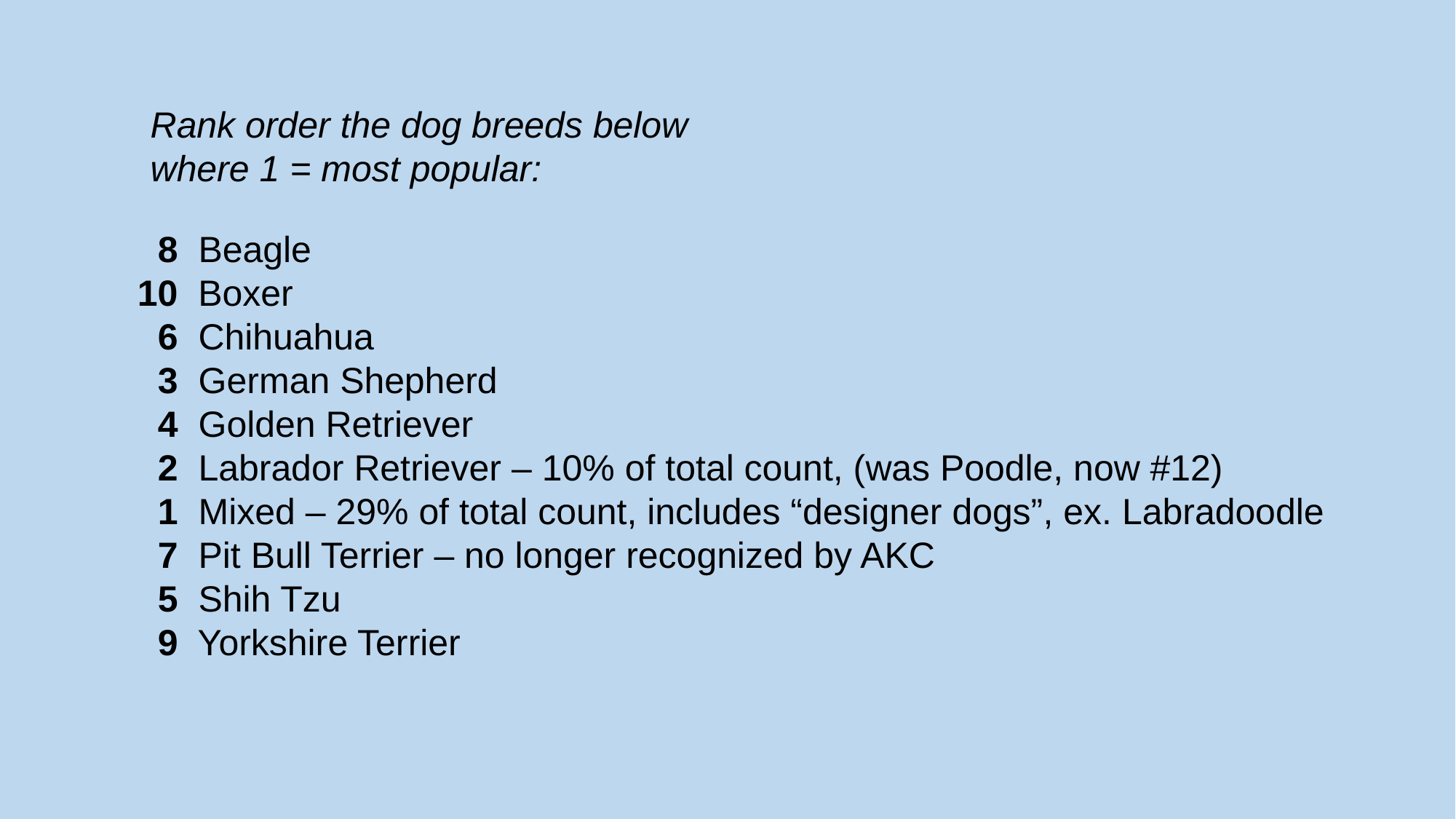

Rank order the dog breeds below
where 1 = most popular:
  8  Beagle
10  Boxer
  6  Chihuahua
  3  German Shepherd
  4  Golden Retriever
  2  Labrador Retriever – 10% of total count, (was Poodle, now #12)
  1  Mixed – 29% of total count, includes “designer dogs”, ex. Labradoodle
  7  Pit Bull Terrier – no longer recognized by AKC
  5  Shih Tzu
  9  Yorkshire Terrier